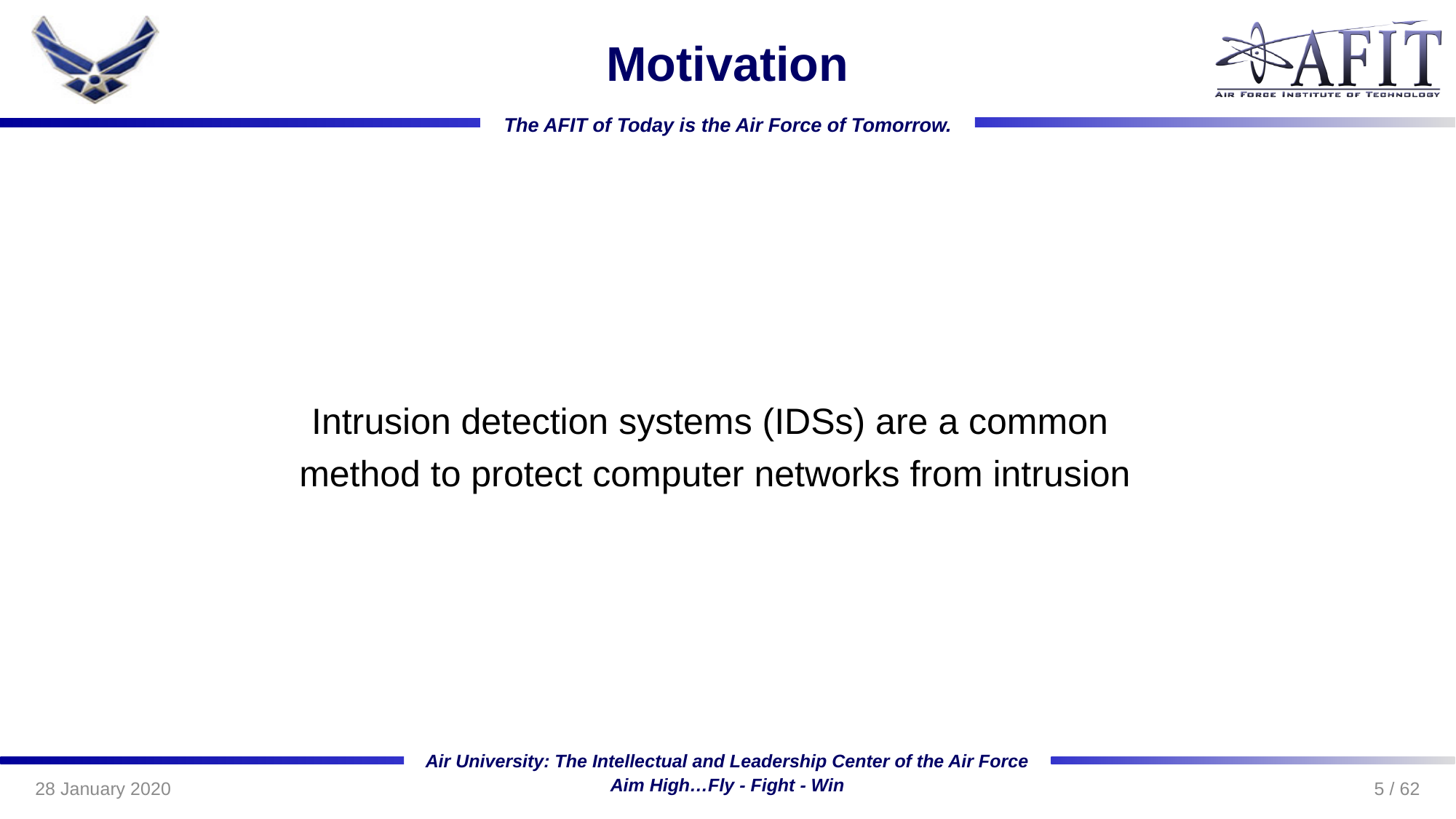

# Motivation
Intrusion detection systems (IDSs) are a common
method to protect computer networks from intrusion
5 / 62